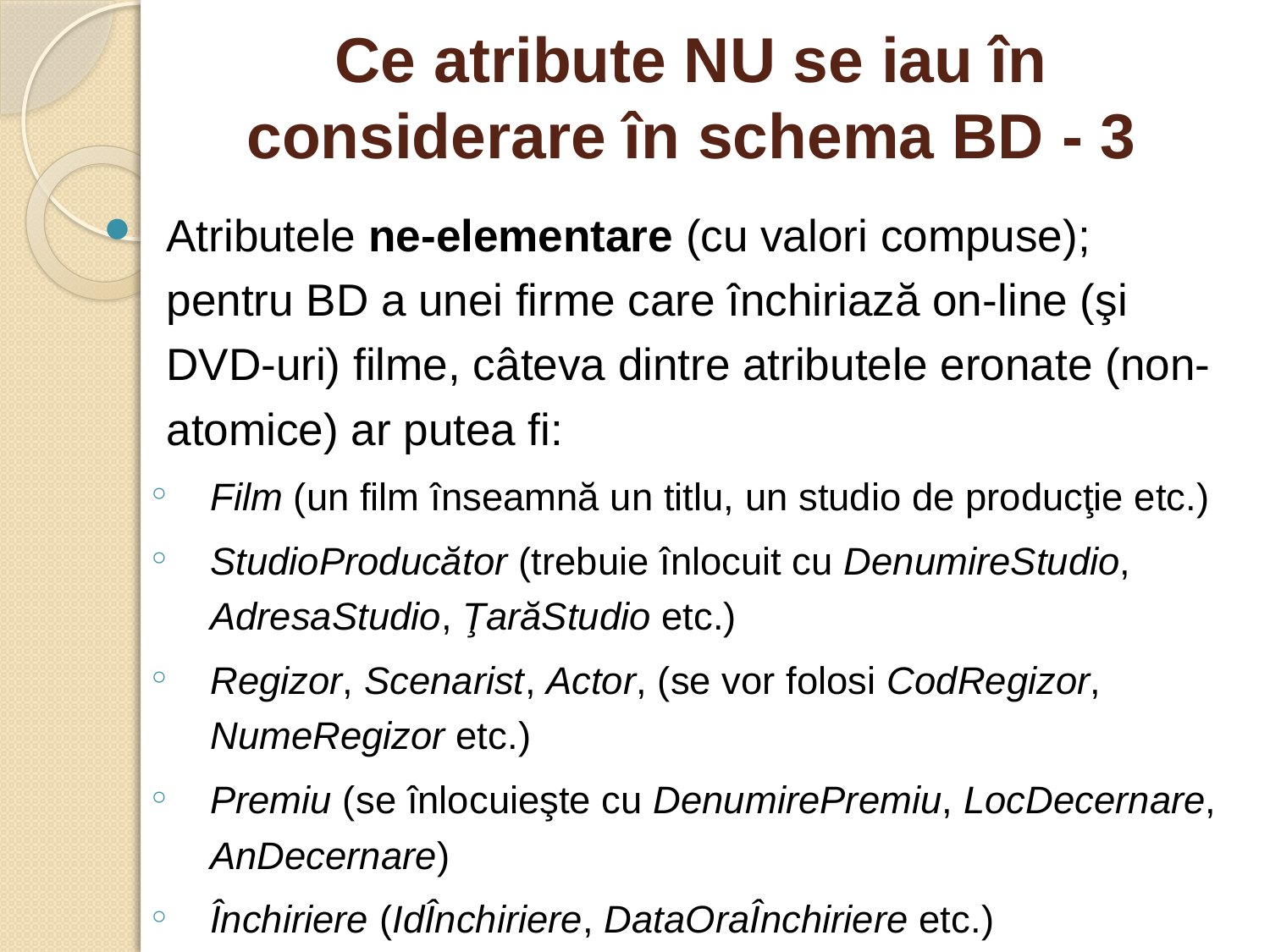

# Ce atribute NU se iau în considerare în schema BD - 3
Atributele ne-elementare (cu valori compuse); pentru BD a unei firme care închiriază on-line (şi DVD-uri) filme, câteva dintre atributele eronate (non-atomice) ar putea fi:
Film (un film înseamnă un titlu, un studio de producţie etc.)
StudioProducător (trebuie înlocuit cu DenumireStudio, AdresaStudio, ŢarăStudio etc.)
Regizor, Scenarist, Actor, (se vor folosi CodRegizor, NumeRegizor etc.)
Premiu (se înlocuieşte cu DenumirePremiu, LocDecernare, AnDecernare)
Închiriere (IdÎnchiriere, DataOraÎnchiriere etc.)